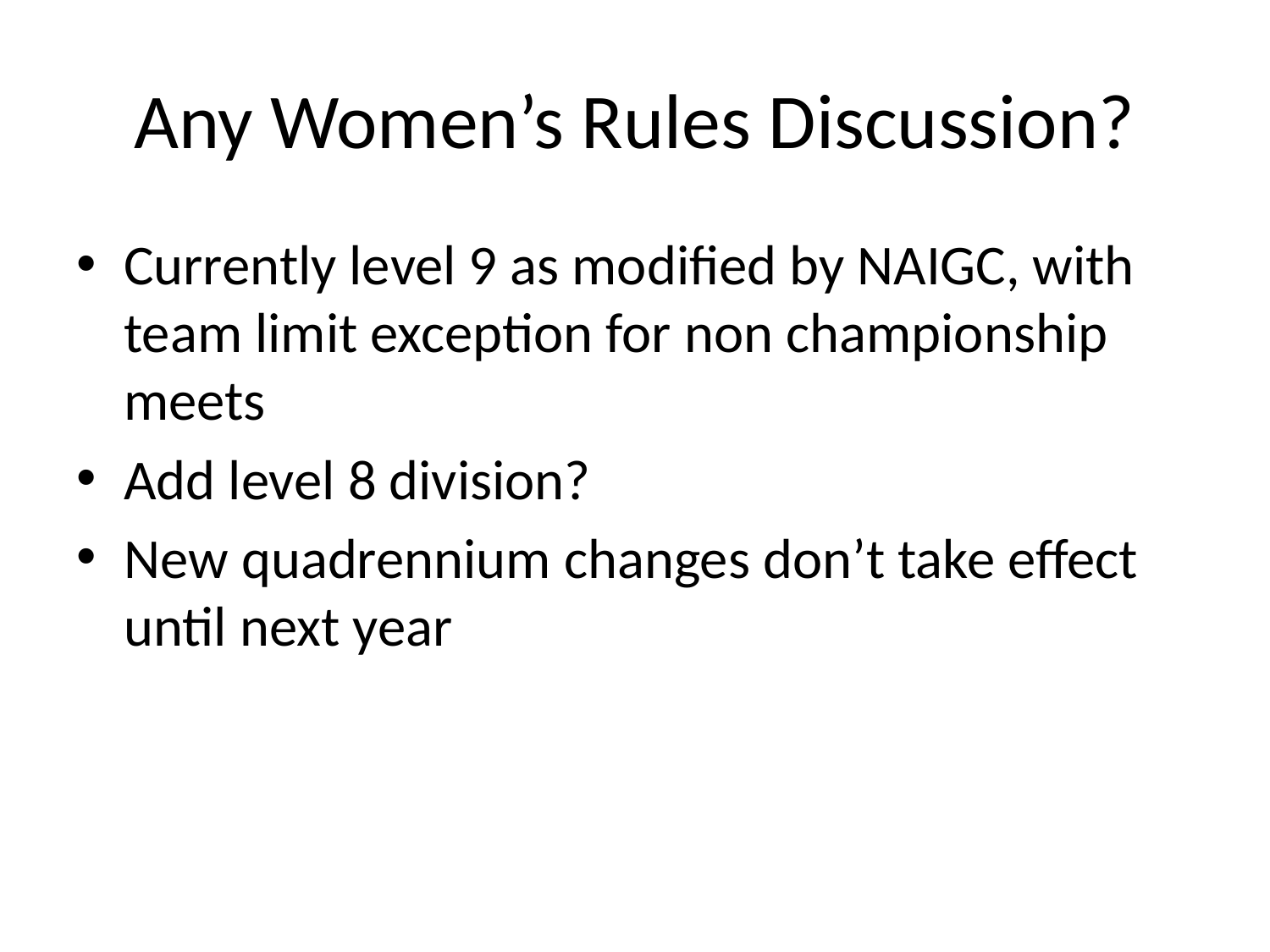

# Any Women’s Rules Discussion?
Currently level 9 as modified by NAIGC, with team limit exception for non championship meets
Add level 8 division?
New quadrennium changes don’t take effect until next year